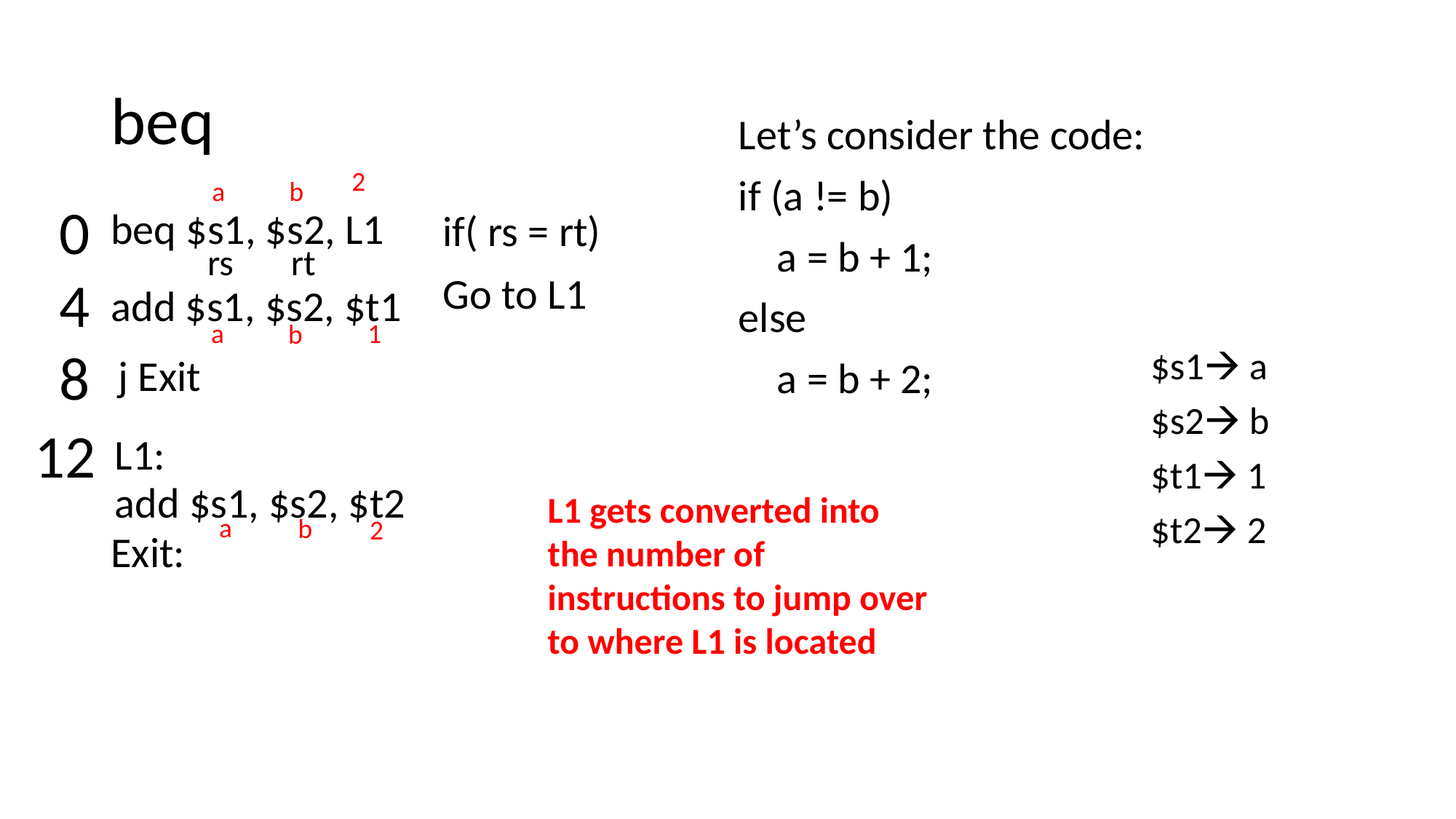

# beq
Let’s consider the code:
if (a != b)
    a = b + 1;
else
    a = b + 2;
2
a
b
0
4
8

beq $s1, $s2, L1
if( rs = rt)
          rs       rt
Go to L1
add $s1, $s2, $t1
a
1
b
$s1🡪 a
$s2🡪 b
$t1🡪 1
$t2🡪 2

j Exit
12

L1:

add $s1, $s2, $t2
L1 gets converted into the number of instructions to jump over to where L1 is located
a
b
2
Exit: